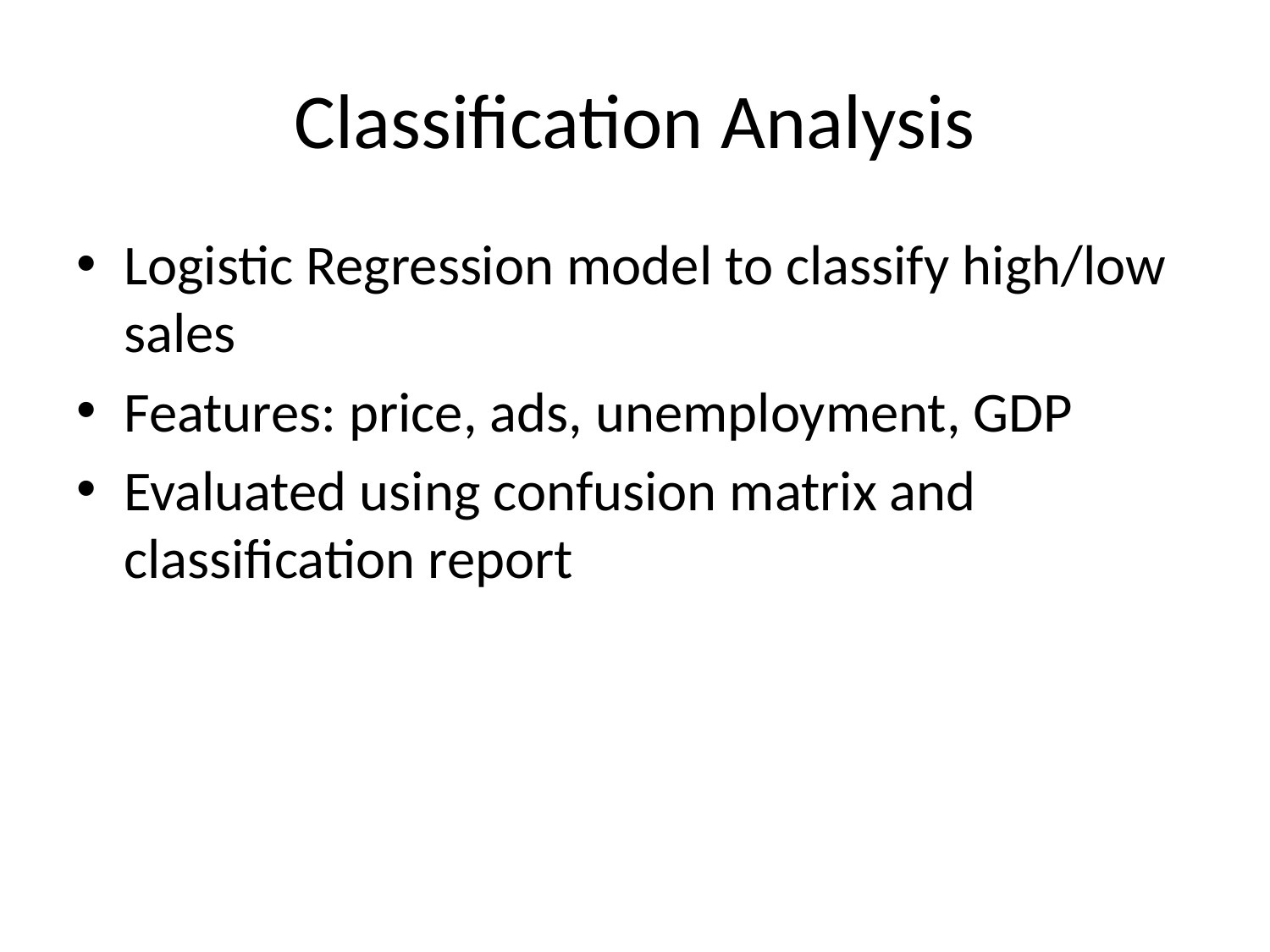

# Classification Analysis
Logistic Regression model to classify high/low sales
Features: price, ads, unemployment, GDP
Evaluated using confusion matrix and classification report